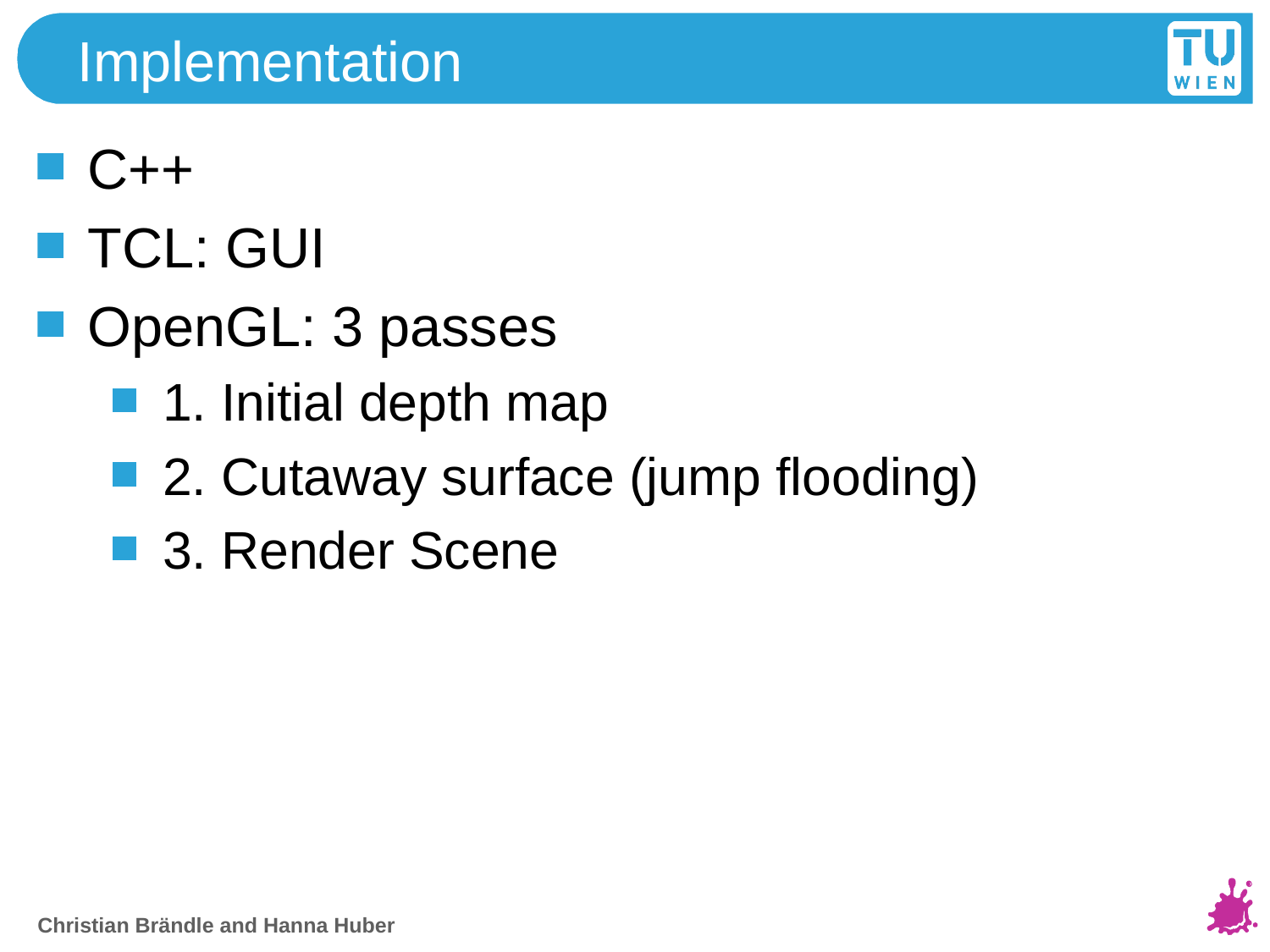

# Implementation
C++
TCL: GUI
OpenGL: 3 passes
1. Initial depth map
2. Cutaway surface (jump flooding)
3. Render Scene
Christian Brändle and Hanna Huber